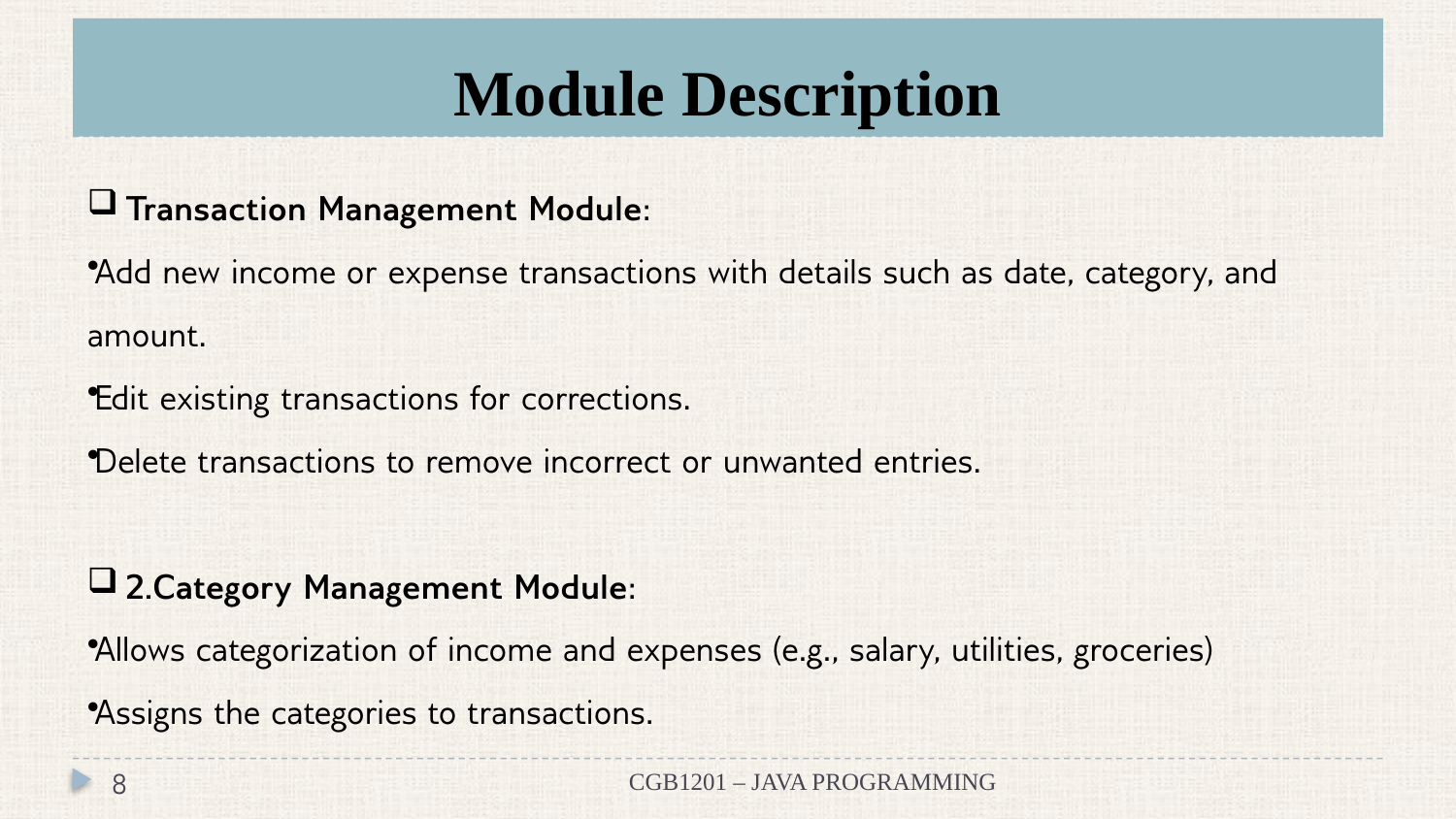

# Module Description
Transaction Management Module:
Add new income or expense transactions with details such as date, category, and amount.
Edit existing transactions for corrections.
Delete transactions to remove incorrect or unwanted entries.

2.Category Management Module:
Allows categorization of income and expenses (e.g., salary, utilities, groceries)
Assigns the categories to transactions.

8
CGB1201 – JAVA PROGRAMMING